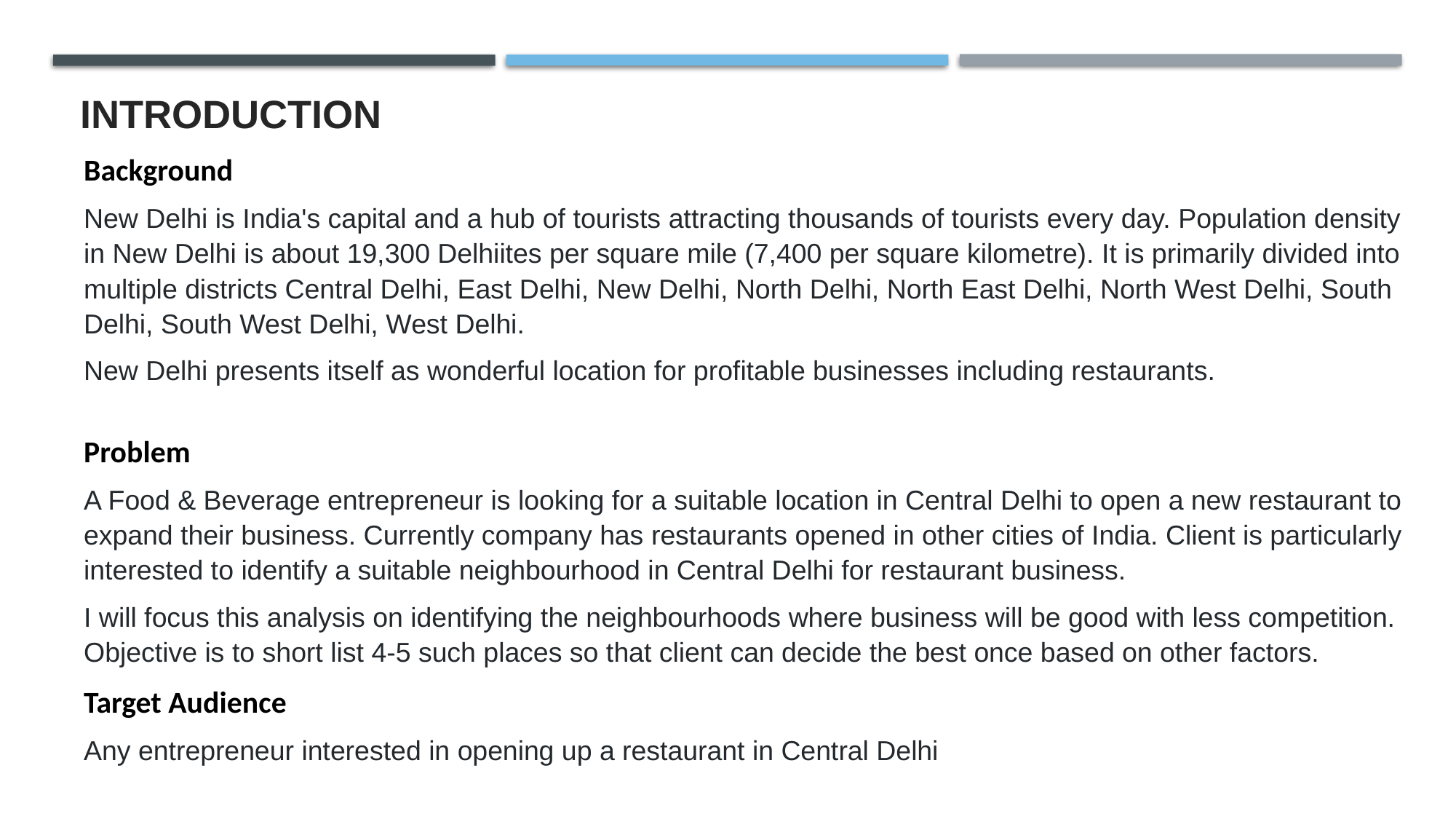

# Introduction
Background
New Delhi is India's capital and a hub of tourists attracting thousands of tourists every day. Population density in New Delhi is about 19,300 Delhiites per square mile (7,400 per square kilometre). It is primarily divided into multiple districts Central Delhi, East Delhi, New Delhi, North Delhi, North East Delhi, North West Delhi, South Delhi, South West Delhi, West Delhi.
New Delhi presents itself as wonderful location for profitable businesses including restaurants.
Problem
A Food & Beverage entrepreneur is looking for a suitable location in Central Delhi to open a new restaurant to expand their business. Currently company has restaurants opened in other cities of India. Client is particularly interested to identify a suitable neighbourhood in Central Delhi for restaurant business.
I will focus this analysis on identifying the neighbourhoods where business will be good with less competition. Objective is to short list 4-5 such places so that client can decide the best once based on other factors.
Target Audience
Any entrepreneur interested in opening up a restaurant in Central Delhi